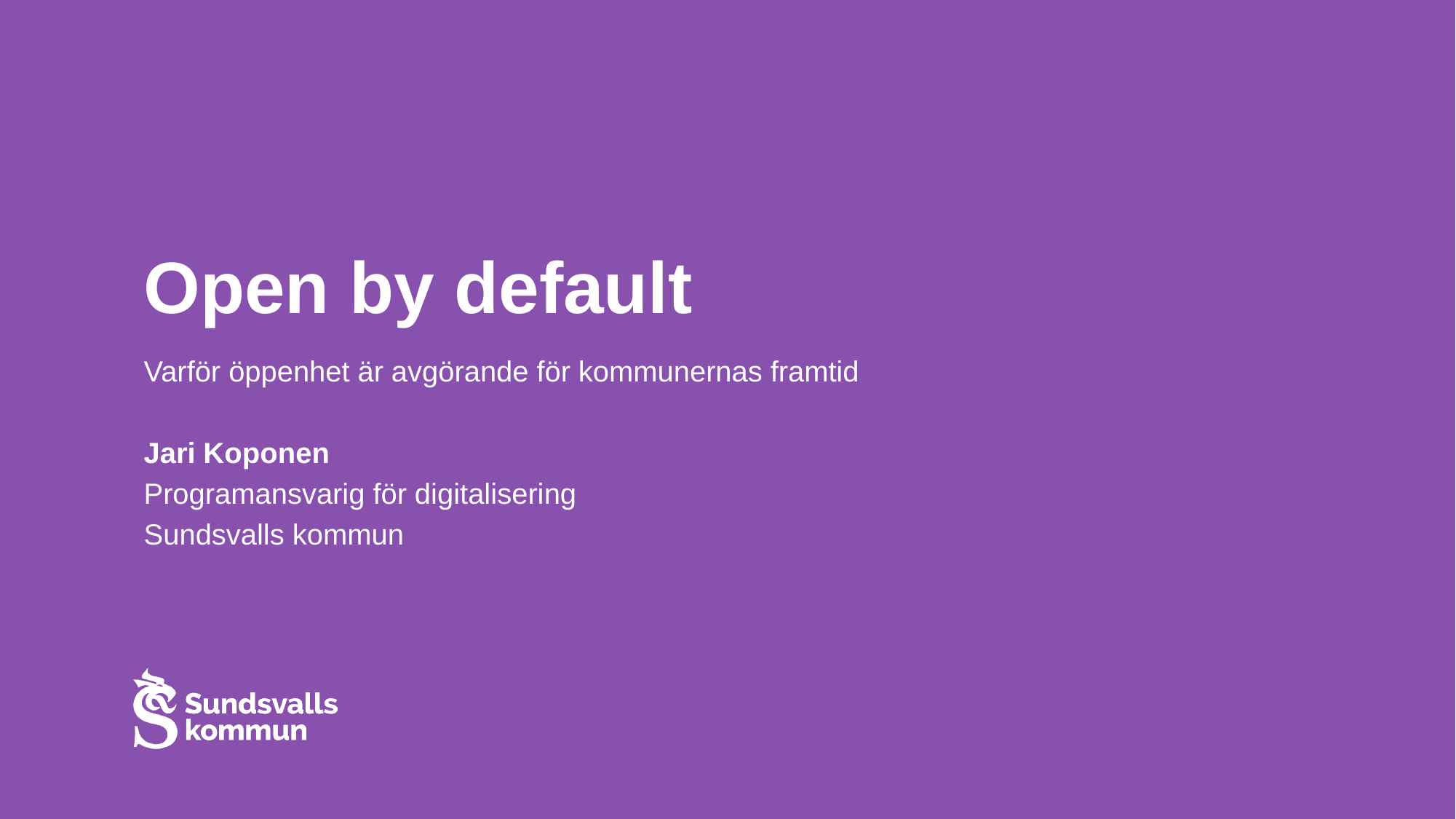

# Open by default
Varför öppenhet är avgörande för kommunernas framtid

Jari Koponen
Programansvarig för digitalisering
Sundsvalls kommun